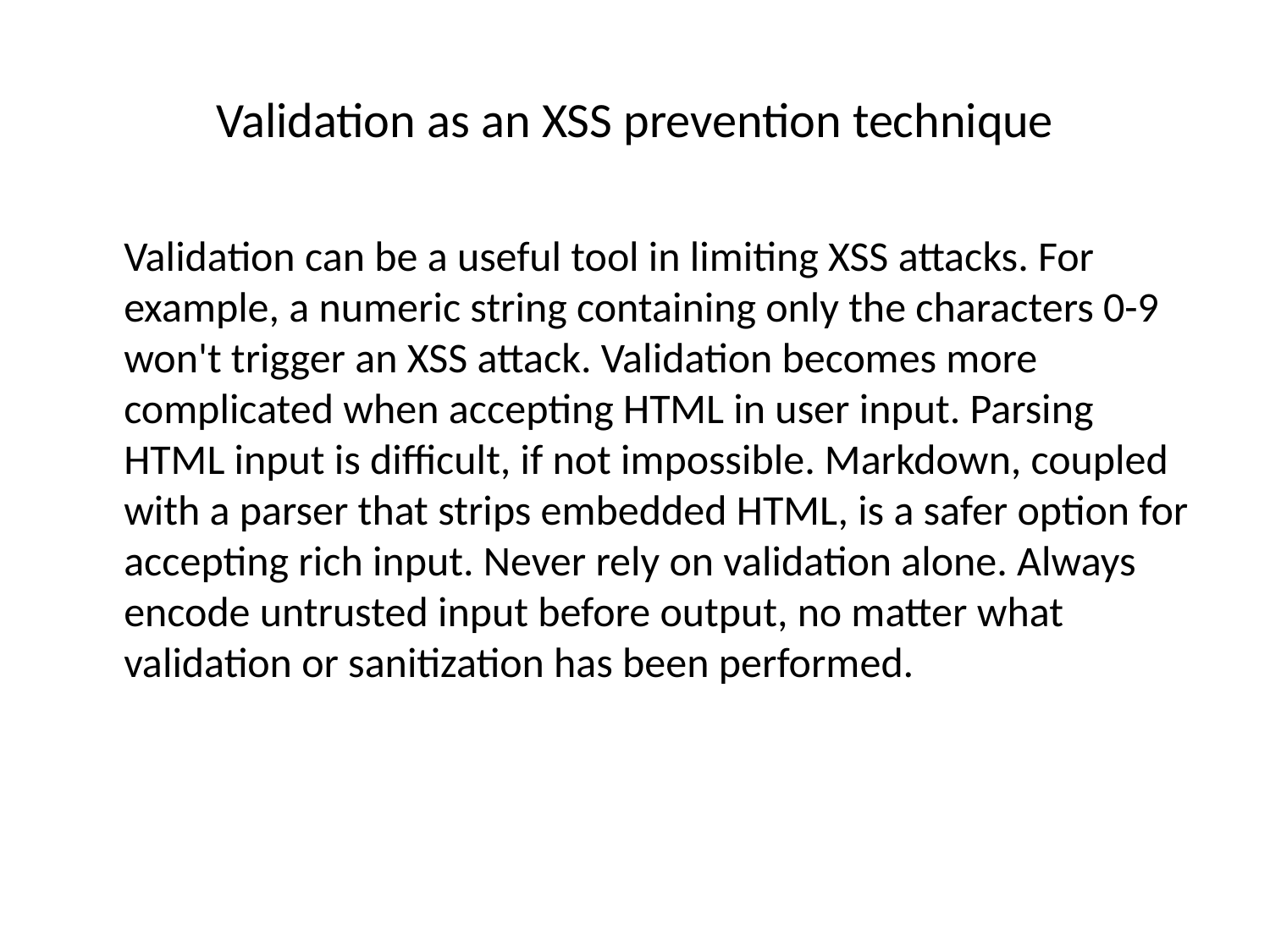

# Validation as an XSS prevention technique
     Validation can be a useful tool in limiting XSS attacks. For example, a numeric string containing only the characters 0-9 won't trigger an XSS attack. Validation becomes more complicated when accepting HTML in user input. Parsing HTML input is difficult, if not impossible. Markdown, coupled with a parser that strips embedded HTML, is a safer option for accepting rich input. Never rely on validation alone. Always encode untrusted input before output, no matter what validation or sanitization has been performed.